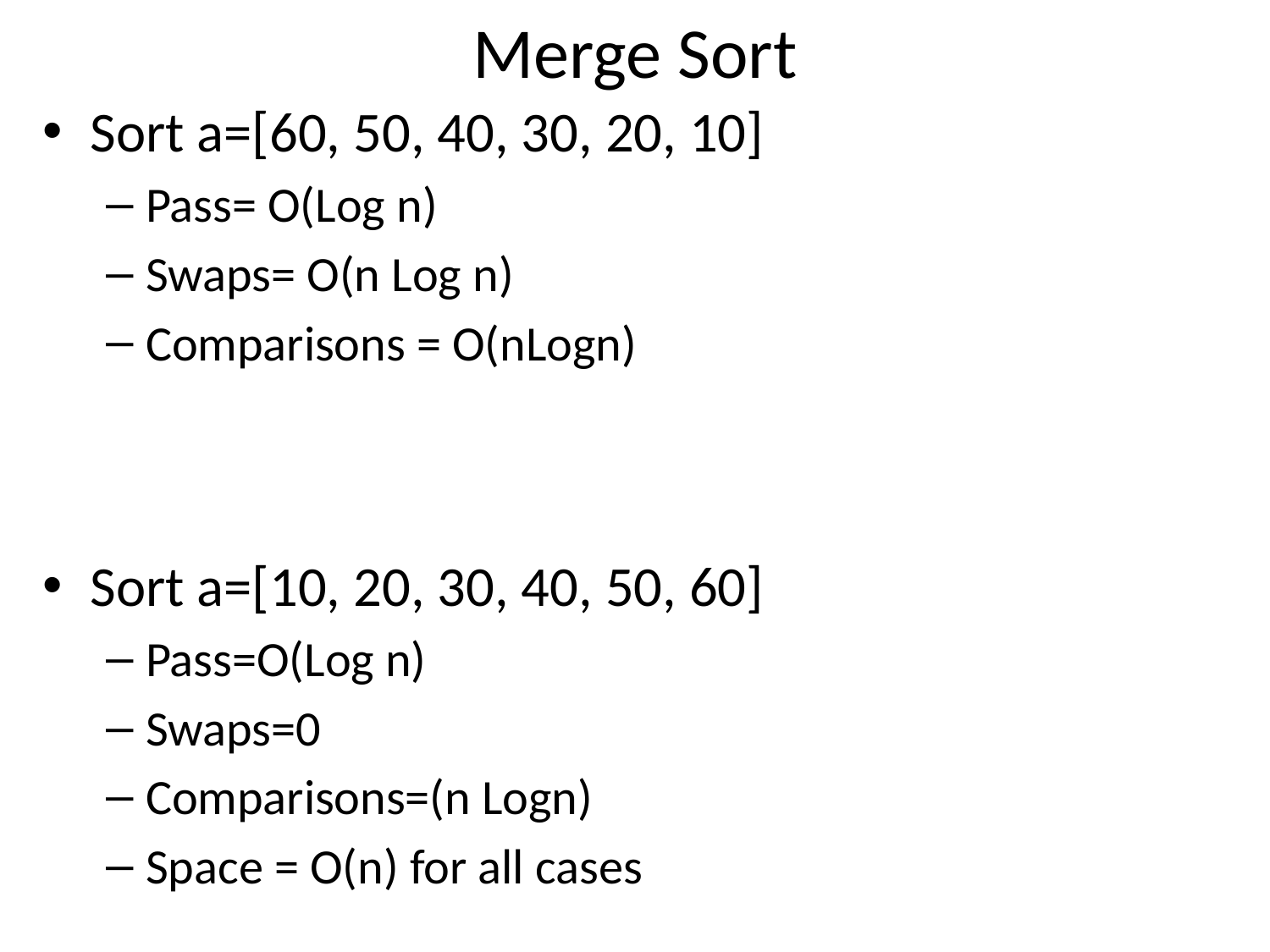

# Merge Sort
Sort a=[60, 50, 40, 30, 20, 10]
Pass= O(Log n)
Swaps= O(n Log n)
Comparisons = O(nLogn)

Sort a=[10, 20, 30, 40, 50, 60]
Pass=O(Log n)
Swaps=0
Comparisons=(n Logn)
Space = O(n) for all cases